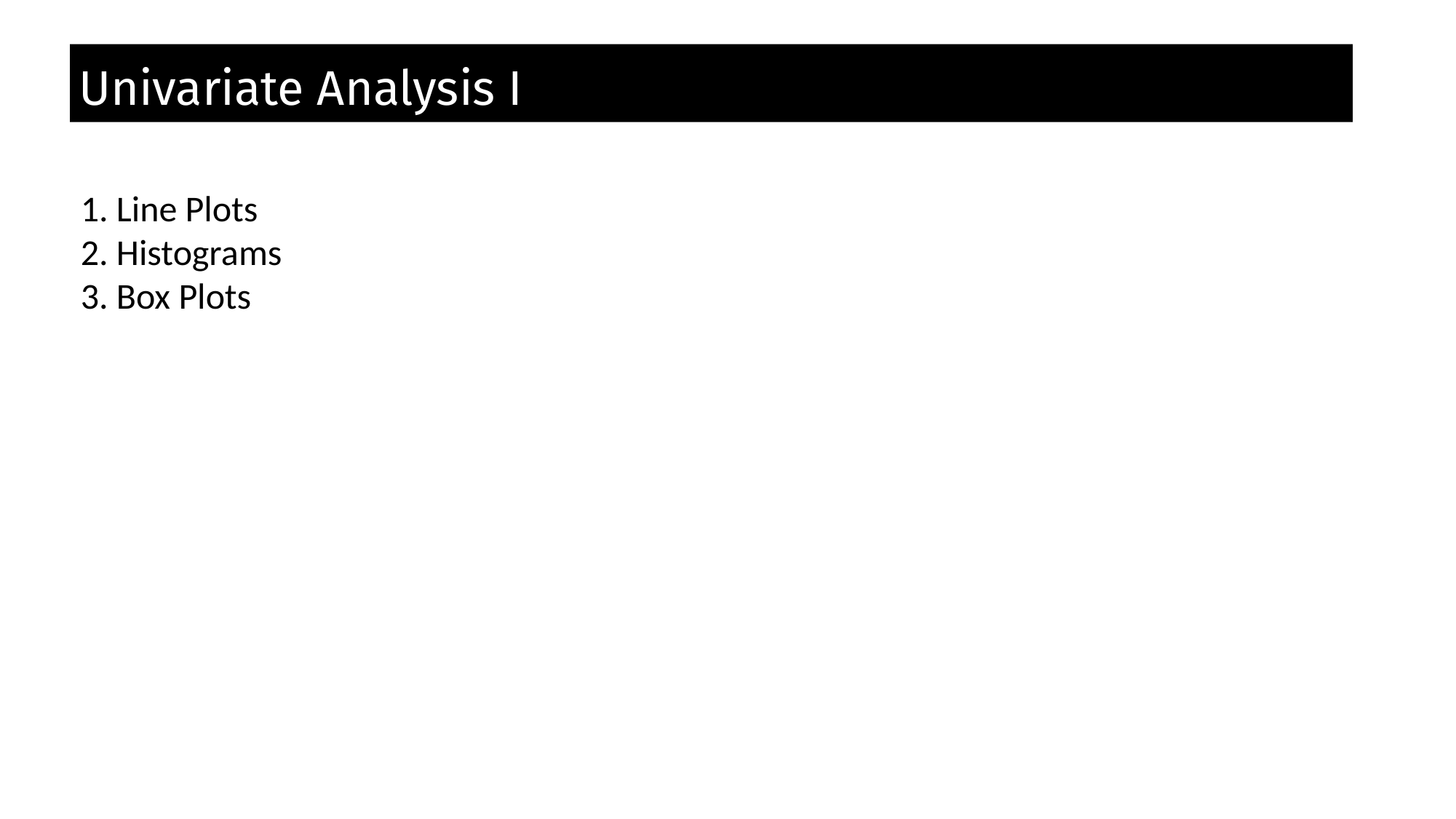

Univariate Analysis I
1. Line Plots
2. Histograms
3. Box Plots